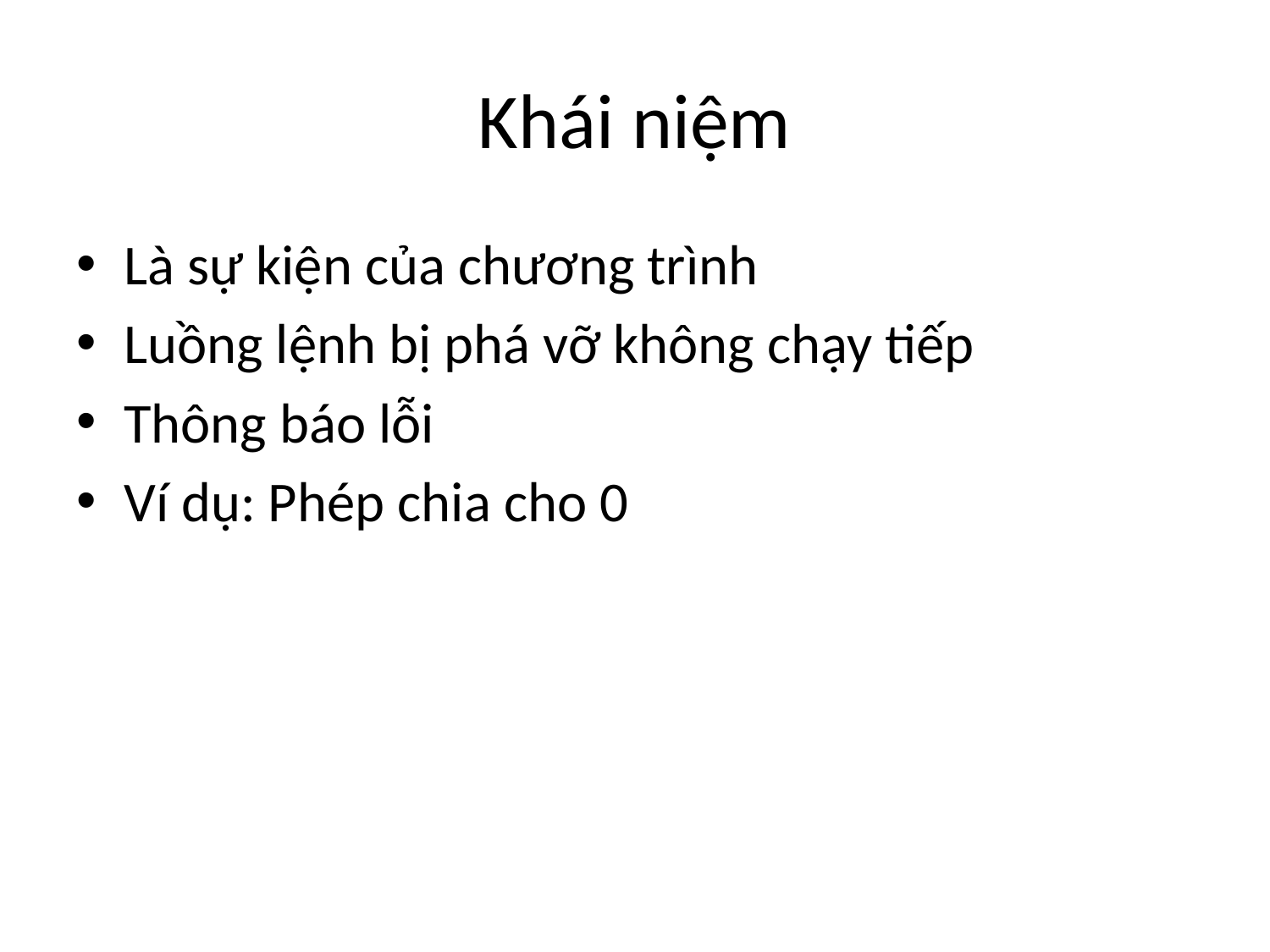

# Khái niệm
Là sự kiện của chương trình
Luồng lệnh bị phá vỡ không chạy tiếp
Thông báo lỗi
Ví dụ: Phép chia cho 0